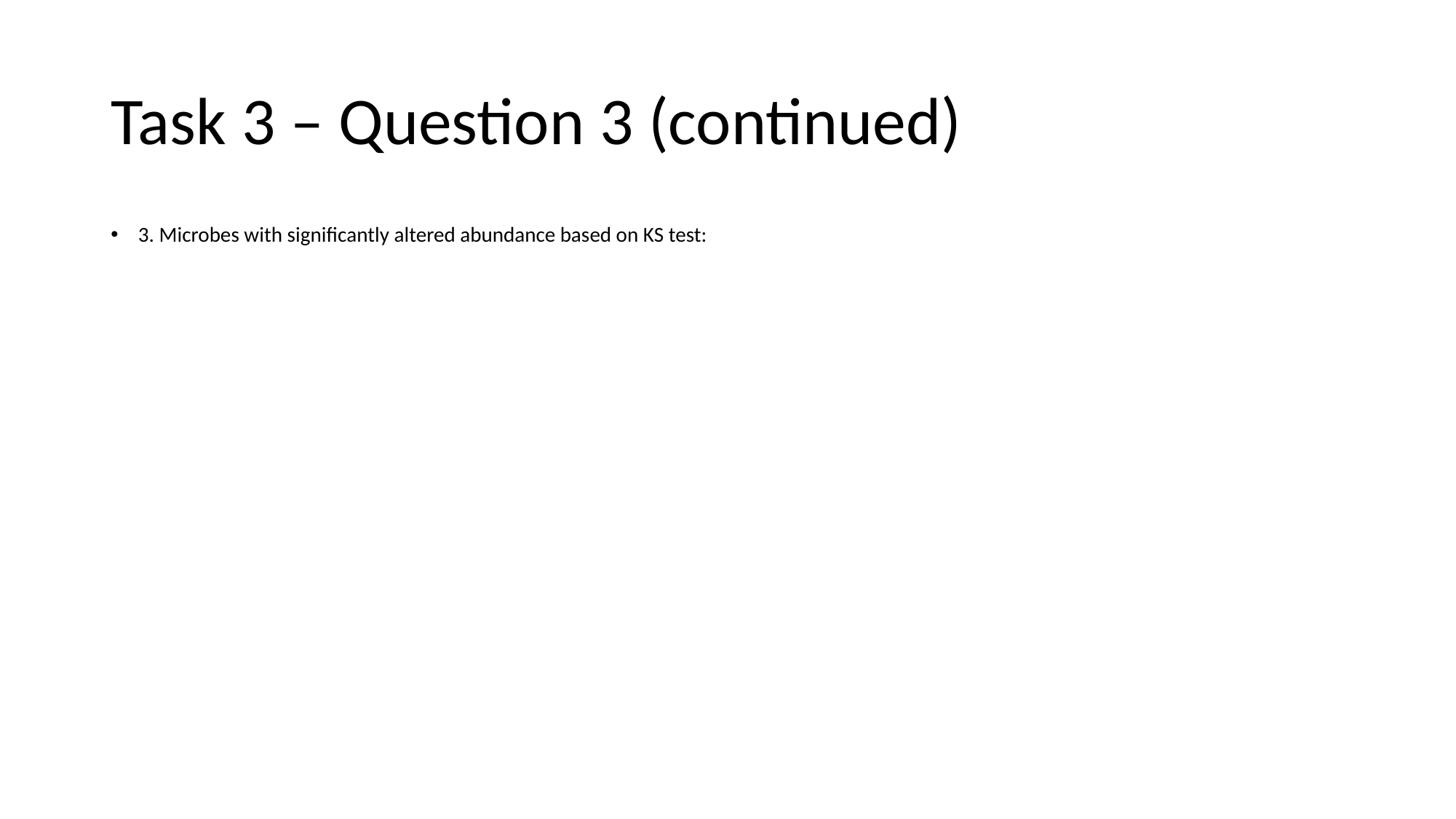

# Task 3 – Question 3 (continued)
3. Microbes with significantly altered abundance based on KS test: